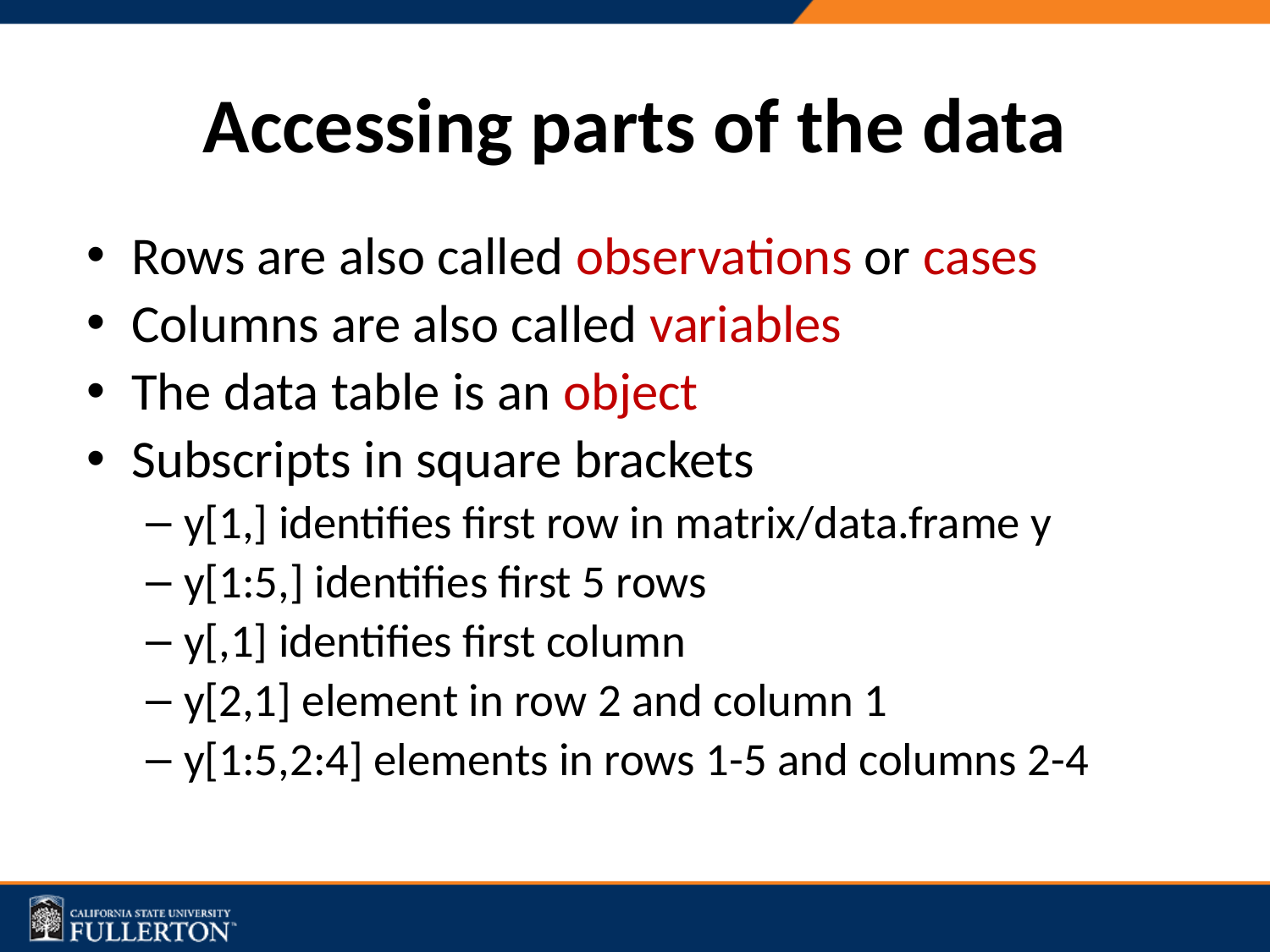

# Accessing parts of the data
Rows are also called observations or cases
Columns are also called variables
The data table is an object
Subscripts in square brackets
y[1,] identifies first row in matrix/data.frame y
y[1:5,] identifies first 5 rows
y[,1] identifies first column
y[2,1] element in row 2 and column 1
y[1:5,2:4] elements in rows 1-5 and columns 2-4